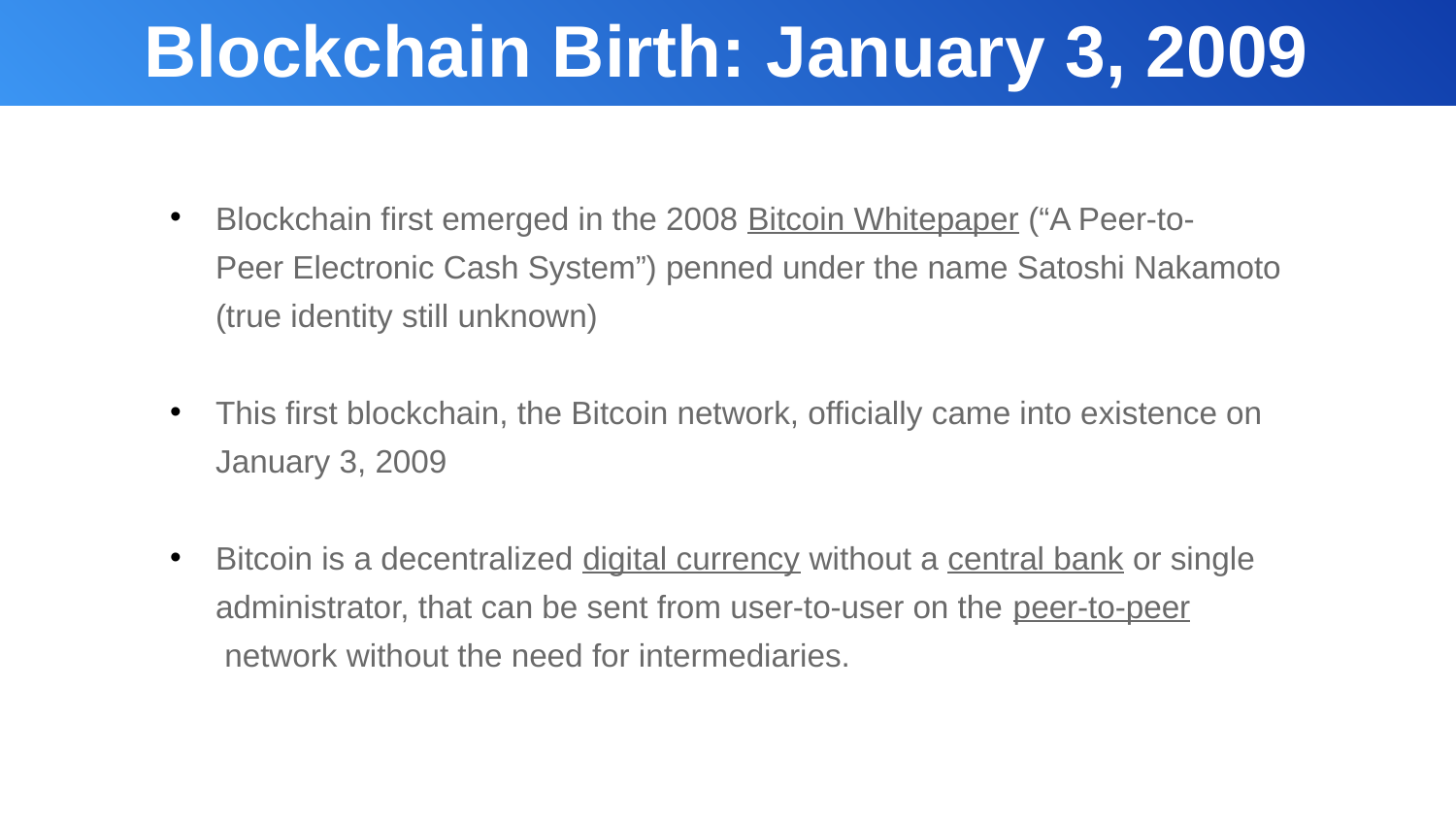

Blockchain Birth: January 3, 2009
Blockchain first emerged in the 2008 Bitcoin Whitepaper (“A Peer-to-Peer Electronic Cash System”) penned under the name Satoshi Nakamoto (true identity still unknown)

This first blockchain, the Bitcoin network, officially came into existence on January 3, 2009

Bitcoin is a decentralized digital currency without a central bank or single administrator, that can be sent from user-to-user on the peer-to-peer network without the need for intermediaries.